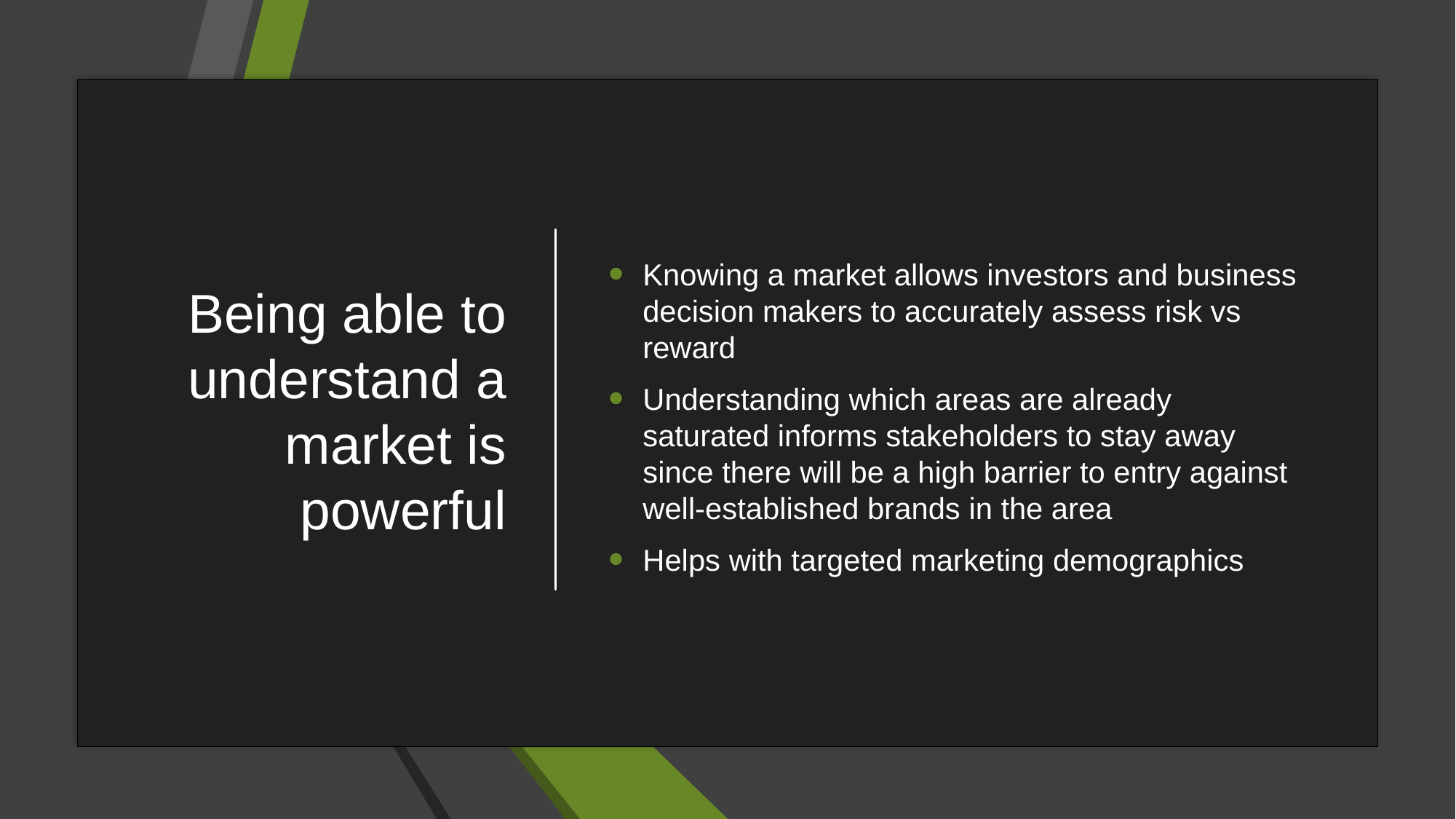

# Being able to understand a market is powerful
Knowing a market allows investors and business decision makers to accurately assess risk vs reward
Understanding which areas are already saturated informs stakeholders to stay away since there will be a high barrier to entry against well-established brands in the area
Helps with targeted marketing demographics